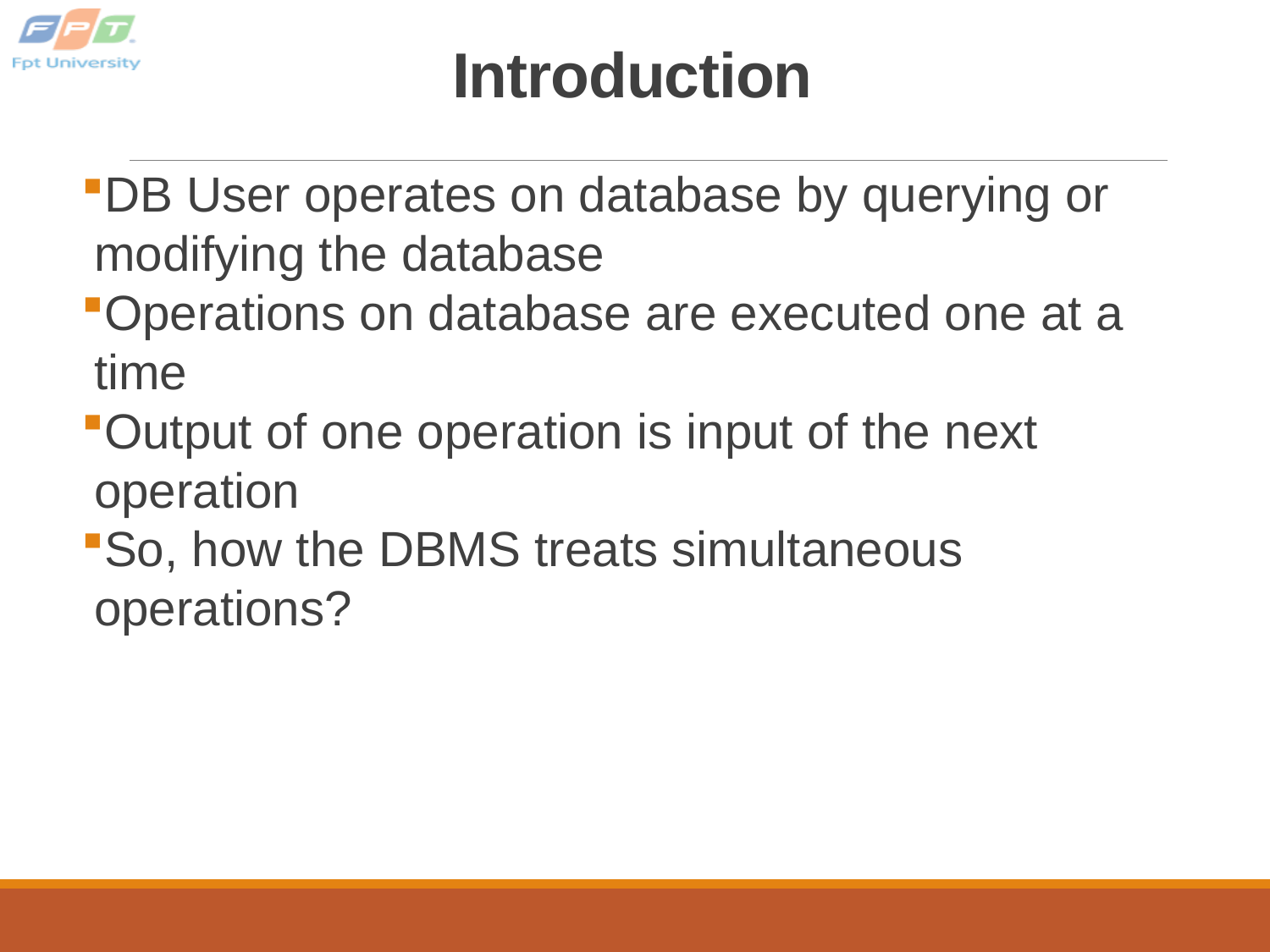

# Introduction
DB User operates on database by querying or modifying the database
Operations on database are executed one at a time
Output of one operation is input of the next operation
So, how the DBMS treats simultaneous operations?